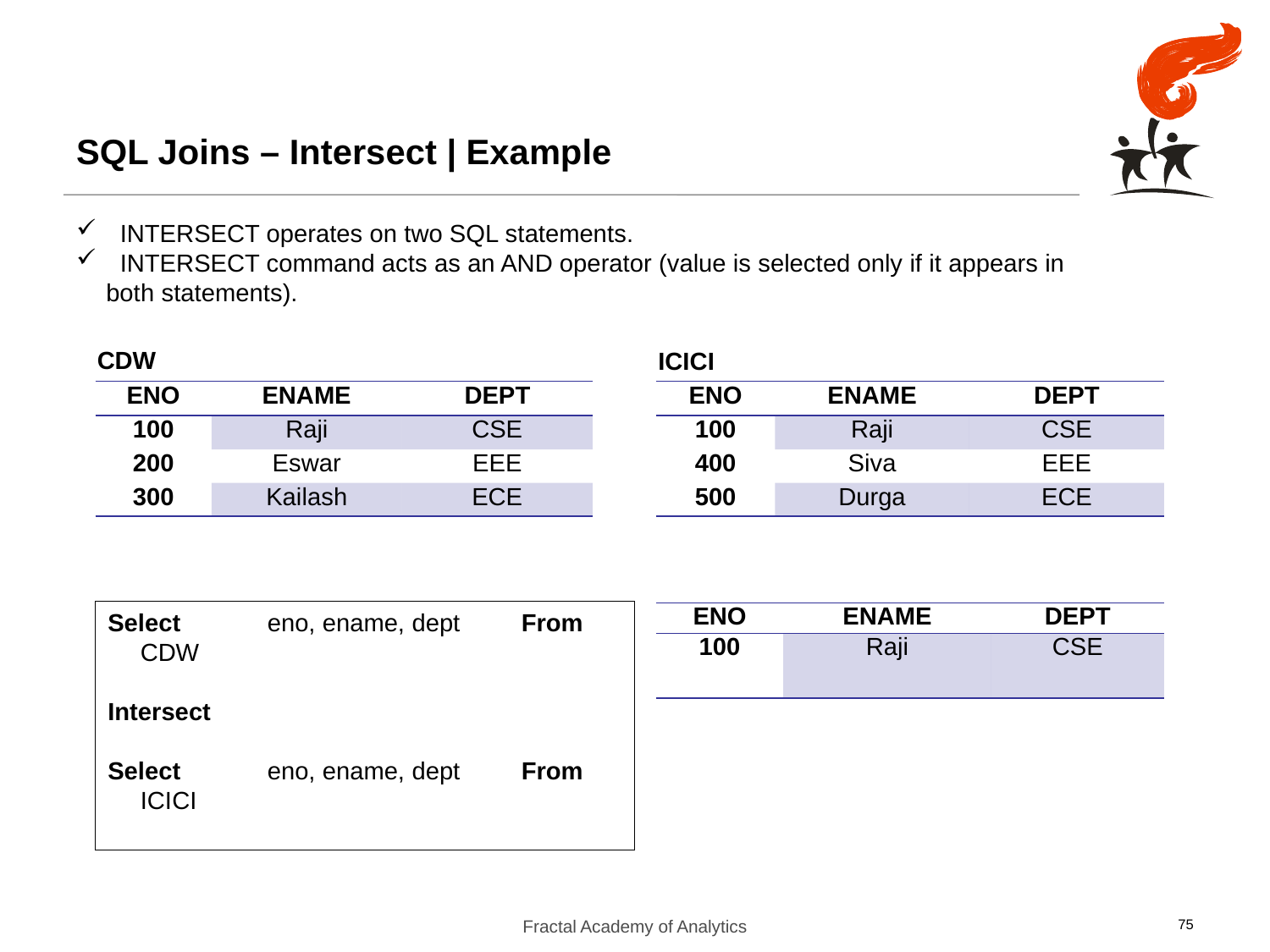

SQL Joins – Intersect | Example
  INTERSECT operates on two SQL statements.
  INTERSECT command acts as an AND operator (value is selected only if it appears in both statements).
CDW
ICICI
| ENO | ENAME | DEPT |
| --- | --- | --- |
| 100 | Raji | CSE |
| 200 | Eswar | EEE |
| 300 | Kailash | ECE |
| ENO | ENAME | DEPT |
| --- | --- | --- |
| 100 | Raji | CSE |
| 400 | Siva | EEE |
| 500 | Durga | ECE |
Select 	eno, ename, dept 	From CDW

Intersect

Select 	eno, ename, dept 	From ICICI

| ENO | ENAME | DEPT |
| --- | --- | --- |
| 100 | Raji | CSE |
Fractal Academy of Analytics
75